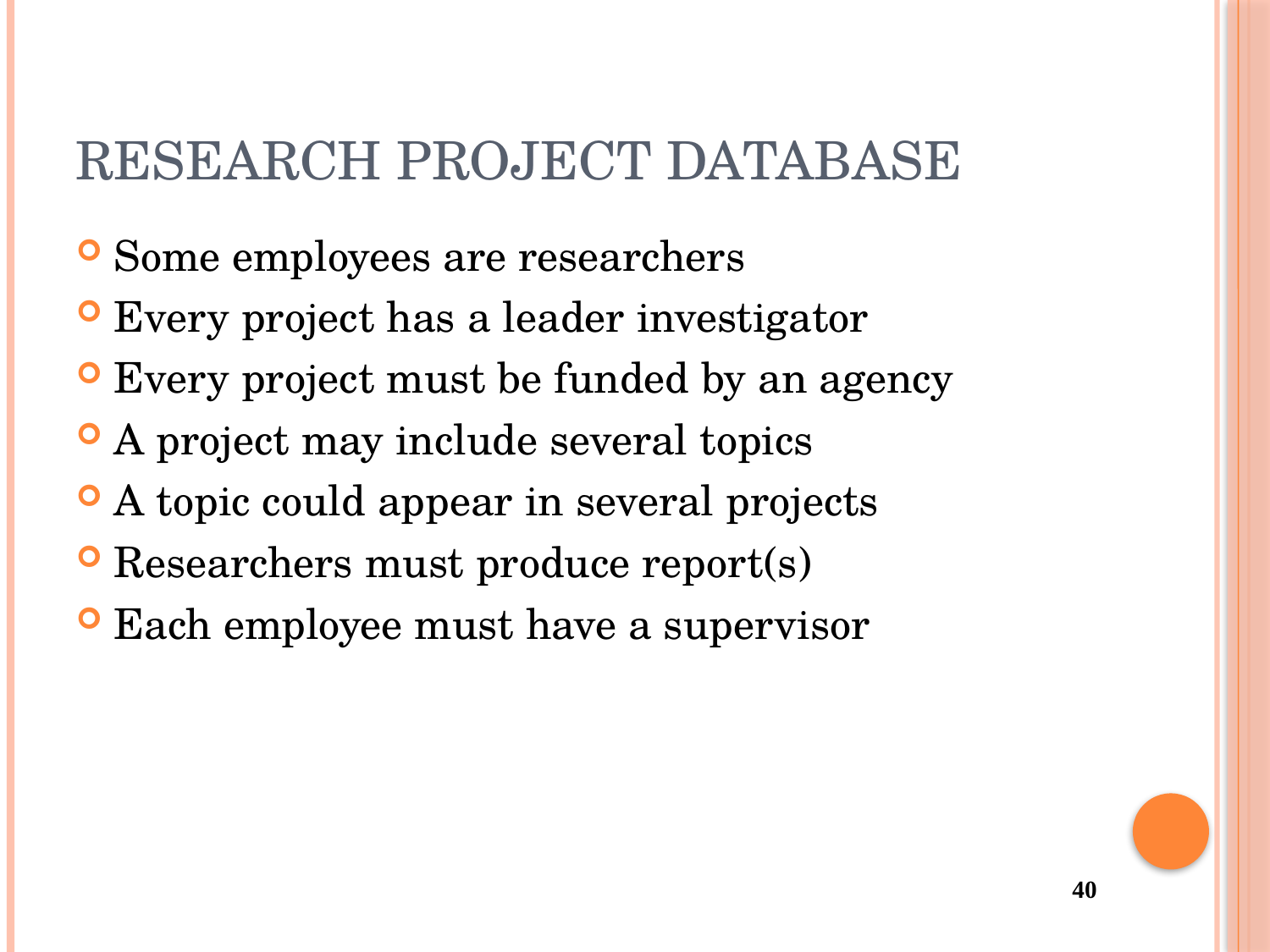

# Research Project Database
Some employees are researchers
Every project has a leader investigator
Every project must be funded by an agency
A project may include several topics
A topic could appear in several projects
Researchers must produce report(s)
Each employee must have a supervisor
40